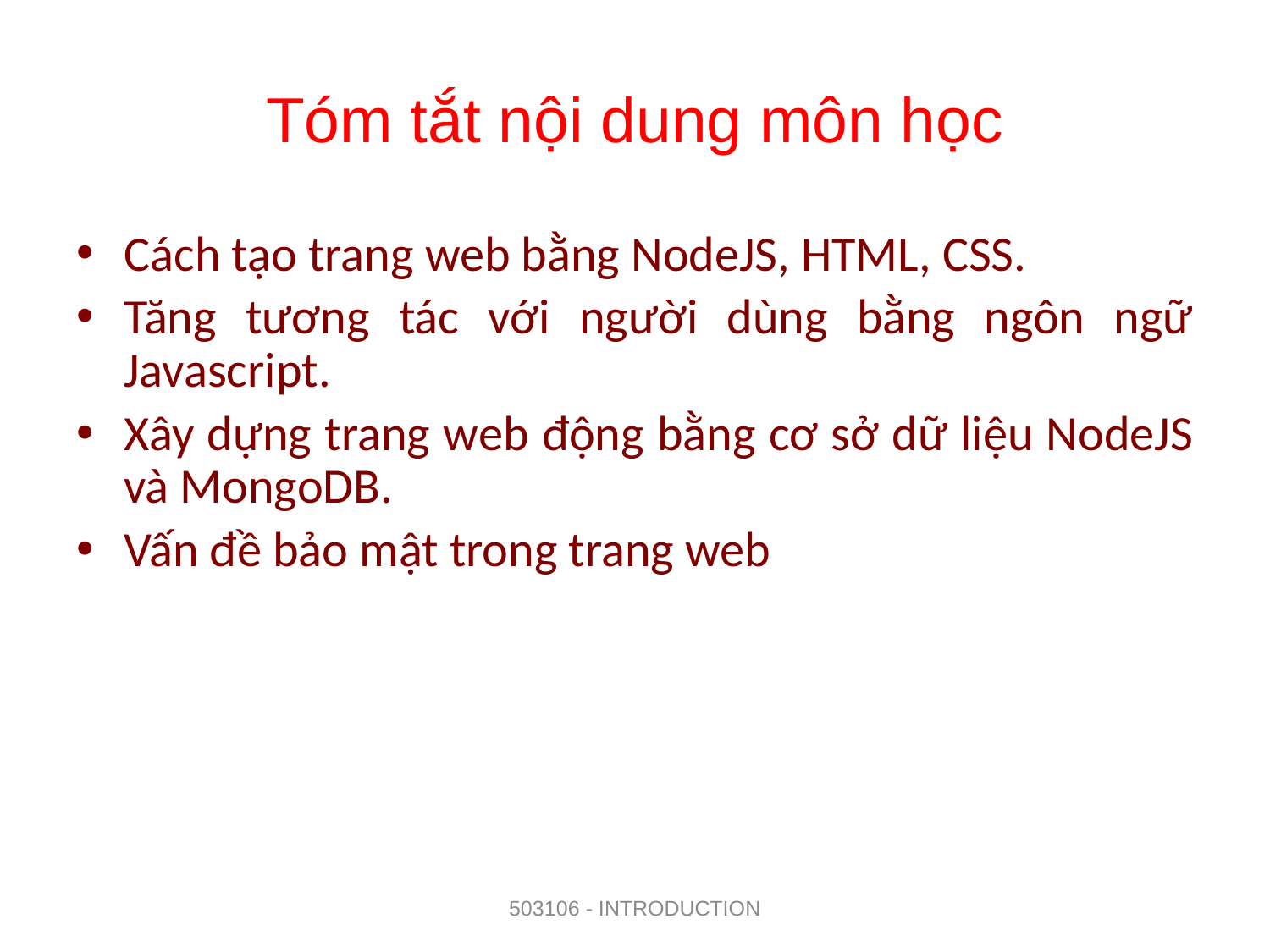

# Tóm tắt nội dung môn học
Cách tạo trang web bằng NodeJS, HTML, CSS.
Tăng tương tác với người dùng bằng ngôn ngữ Javascript.
Xây dựng trang web động bằng cơ sở dữ liệu NodeJS và MongoDB.
Vấn đề bảo mật trong trang web

503106 - INTRODUCTION